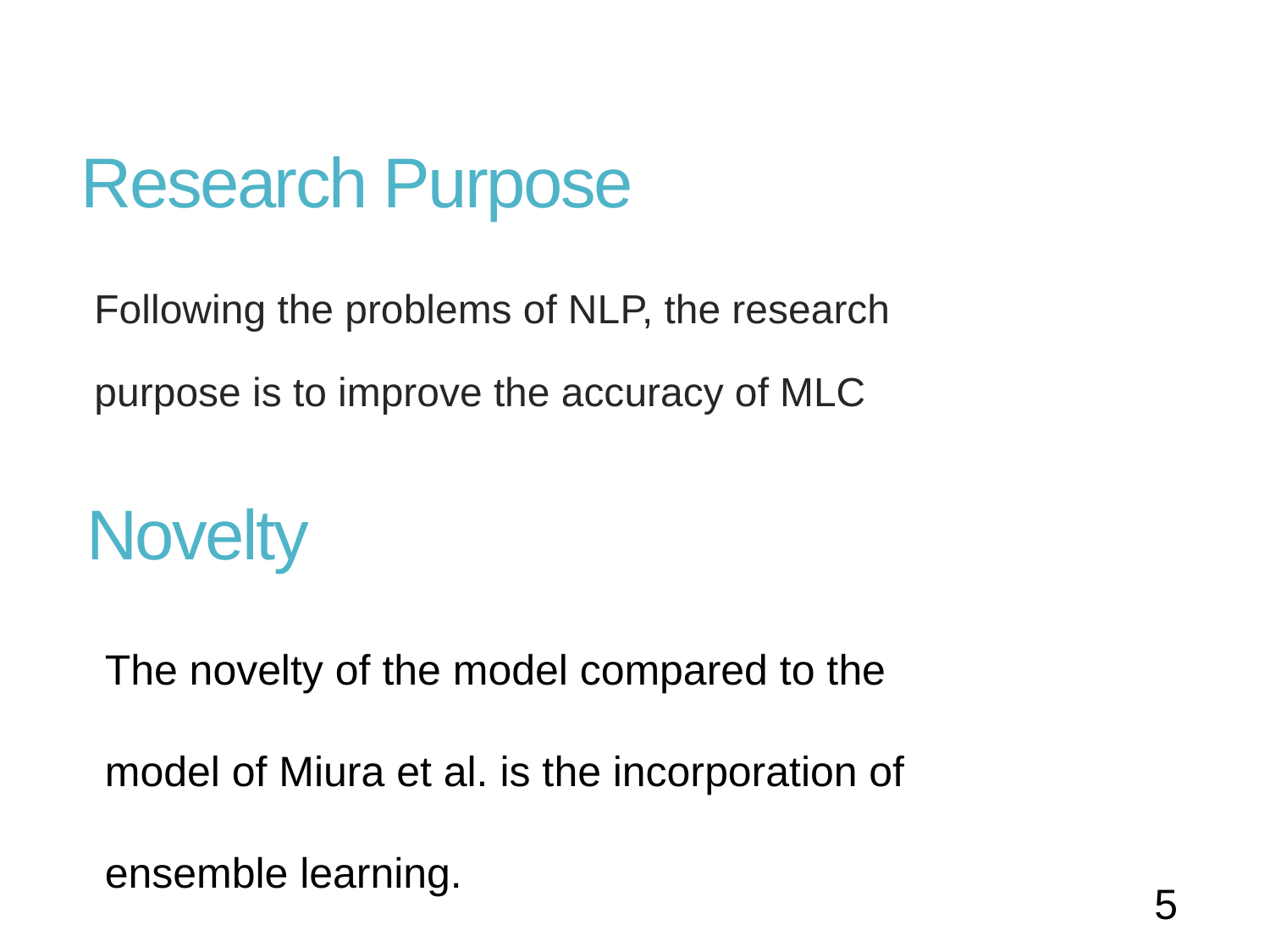

# Research Purpose
Following the problems of NLP, the research
purpose is to improve the accuracy of MLC

Novelty
The novelty of the model compared to the
model of Miura et al. is the incorporation of
ensemble learning.
5